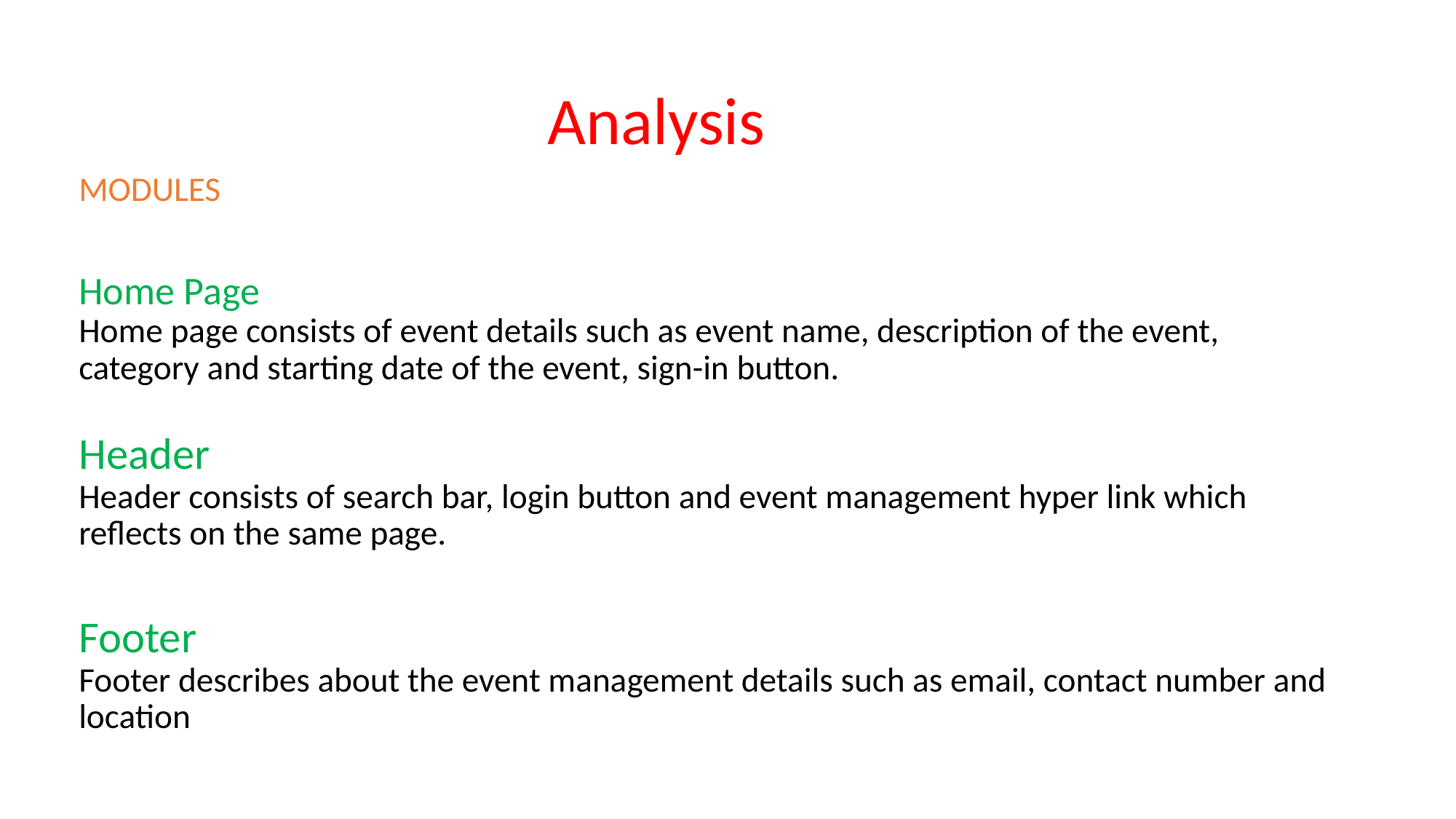

# Analysis
MODULES

Home Page
Home page consists of event details such as event name, description of the event, category and starting date of the event, sign-in button.
Header
Header consists of search bar, login button and event management hyper link which reflects on the same page.

Footer
Footer describes about the event management details such as email, contact number and location